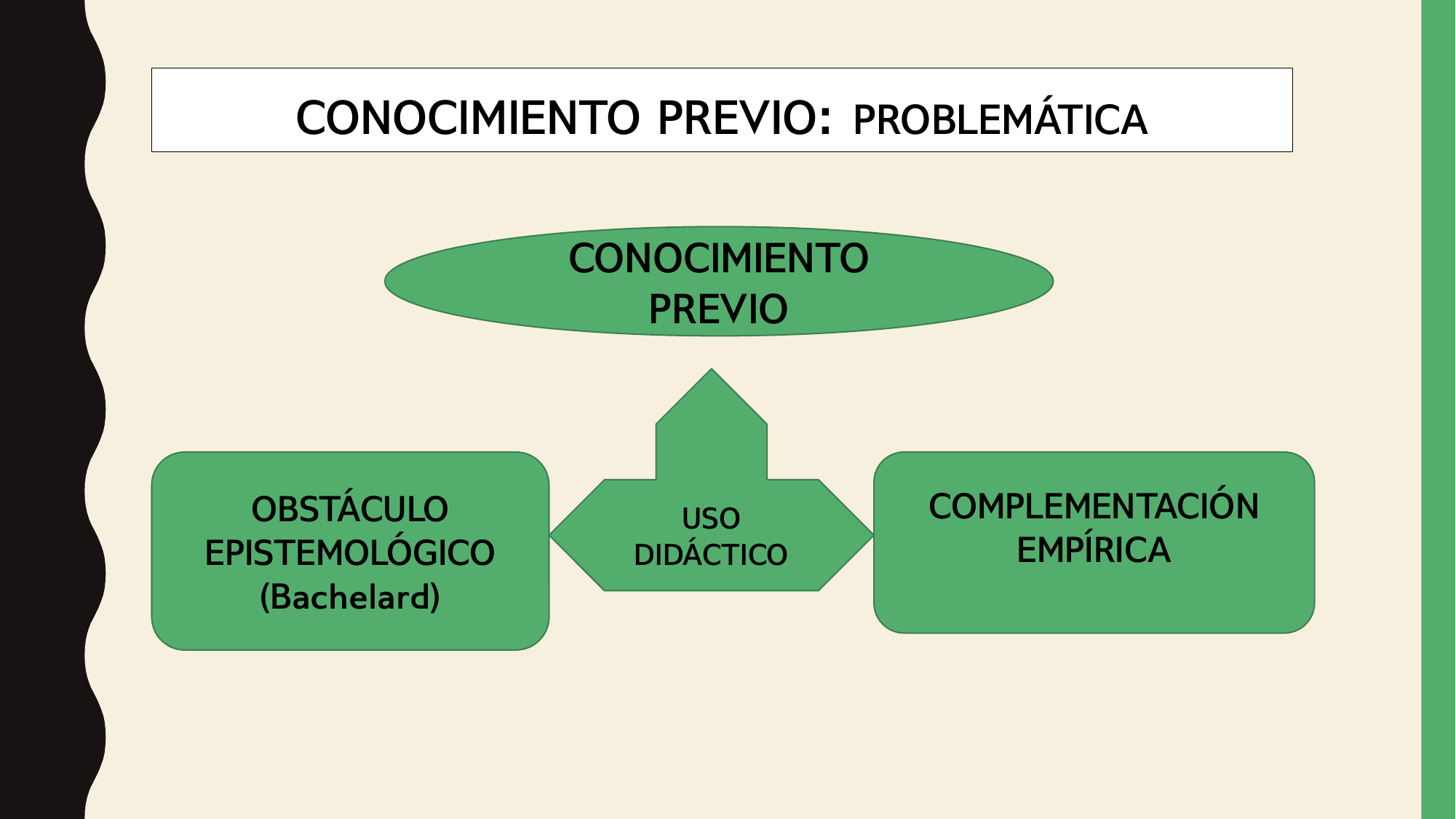

CONOCIMIENTO PREVIO: PROBLEMÁTICA
CONOCIMIENTO PREVIO
USO
DIDÁCTICO
OBSTÁCULO
EPISTEMOLÓGICO
(Bachelard)
COMPLEMENTACIÓN
EMPÍRICA